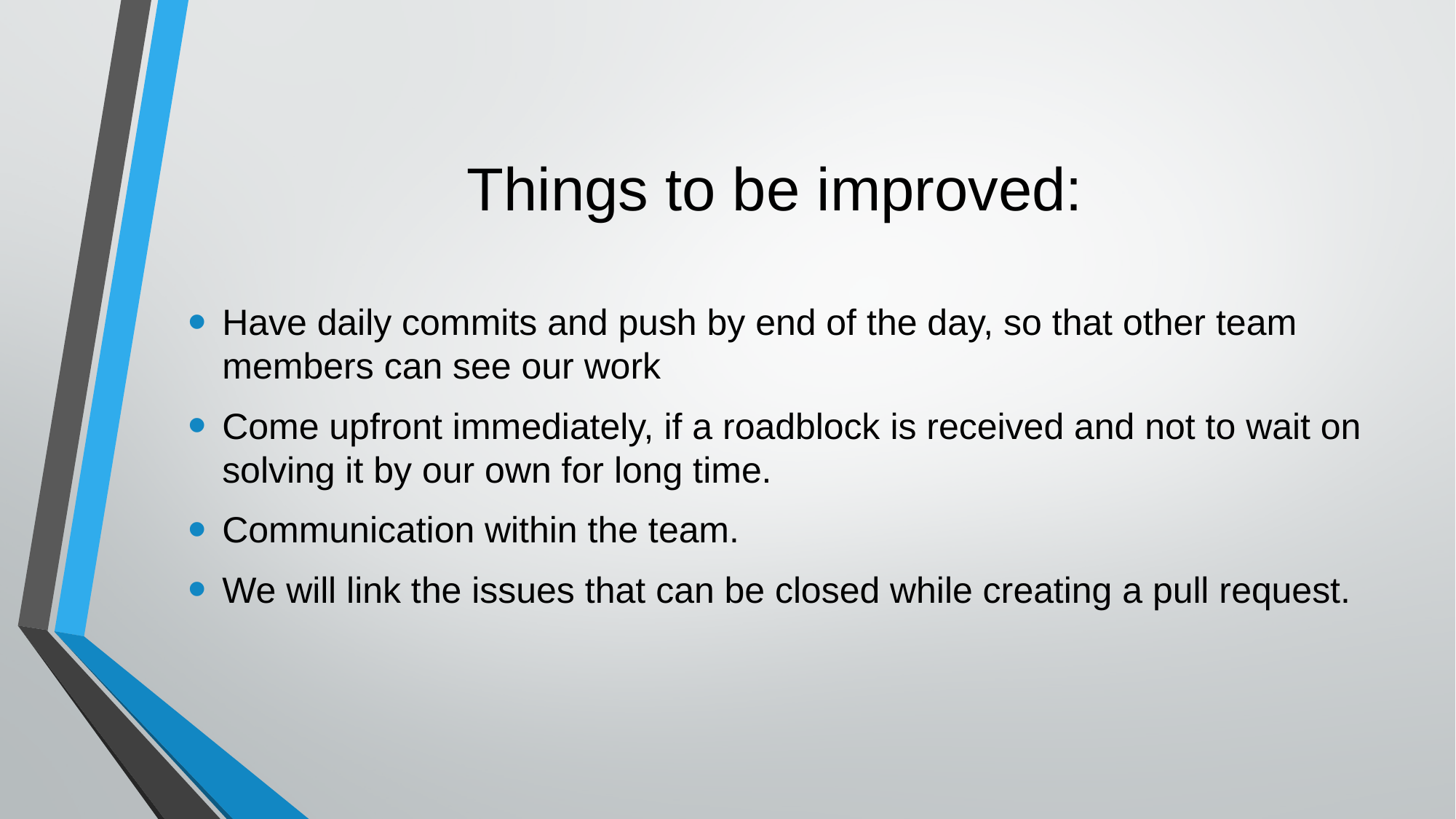

# Things to be improved:
Have daily commits and push by end of the day, so that other team members can see our work
Come upfront immediately, if a roadblock is received and not to wait on solving it by our own for long time.
Communication within the team.
We will link the issues that can be closed while creating a pull request.